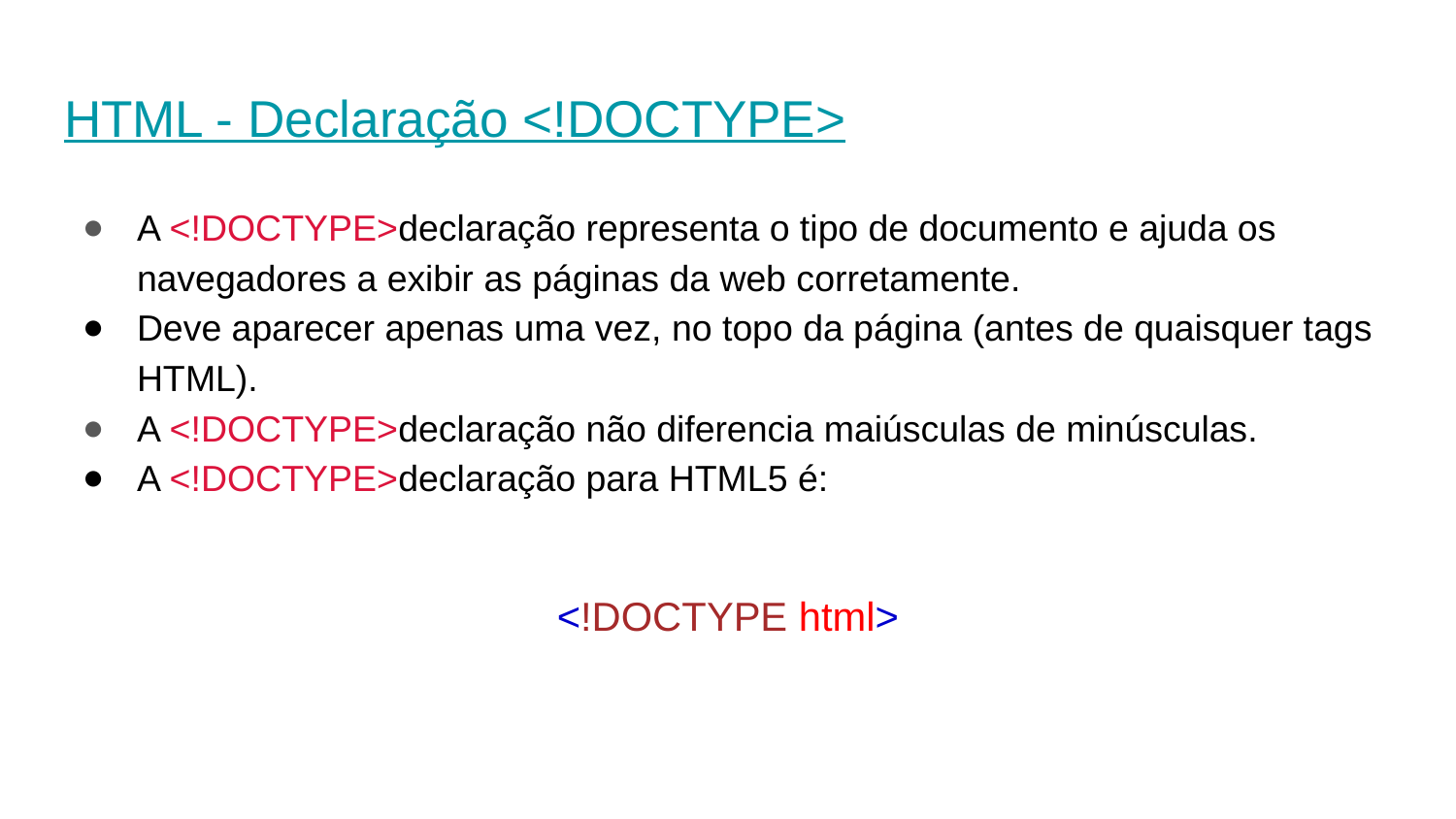

# HTML - Declaração <!DOCTYPE>
A <!DOCTYPE>declaração representa o tipo de documento e ajuda os navegadores a exibir as páginas da web corretamente.
Deve aparecer apenas uma vez, no topo da página (antes de quaisquer tags HTML).
A <!DOCTYPE>declaração não diferencia maiúsculas de minúsculas.
A <!DOCTYPE>declaração para HTML5 é:

<!DOCTYPE html>